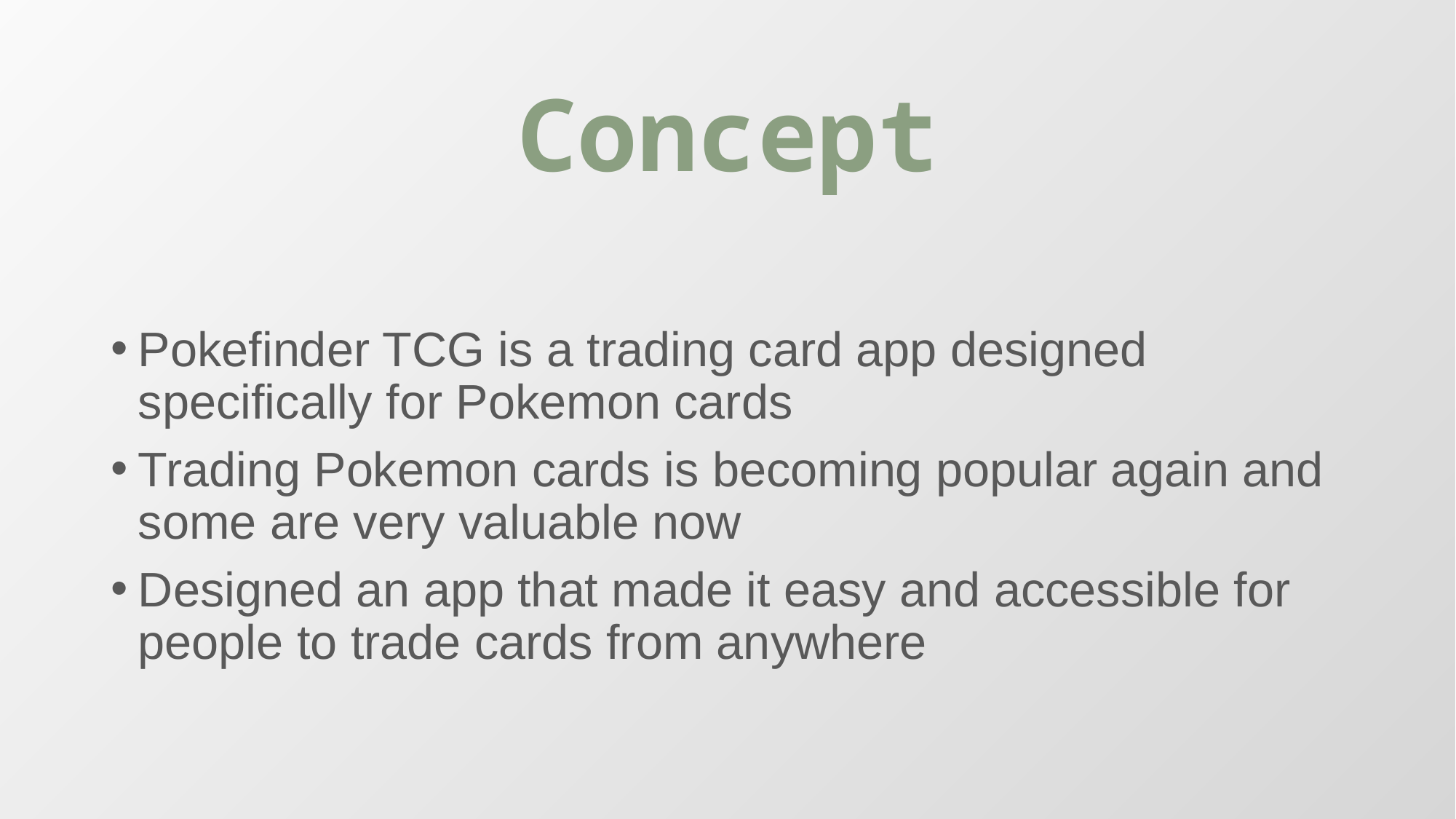

# Concept
Pokefinder TCG is a trading card app designed specifically for Pokemon cards
Trading Pokemon cards is becoming popular again and some are very valuable now
Designed an app that made it easy and accessible for people to trade cards from anywhere